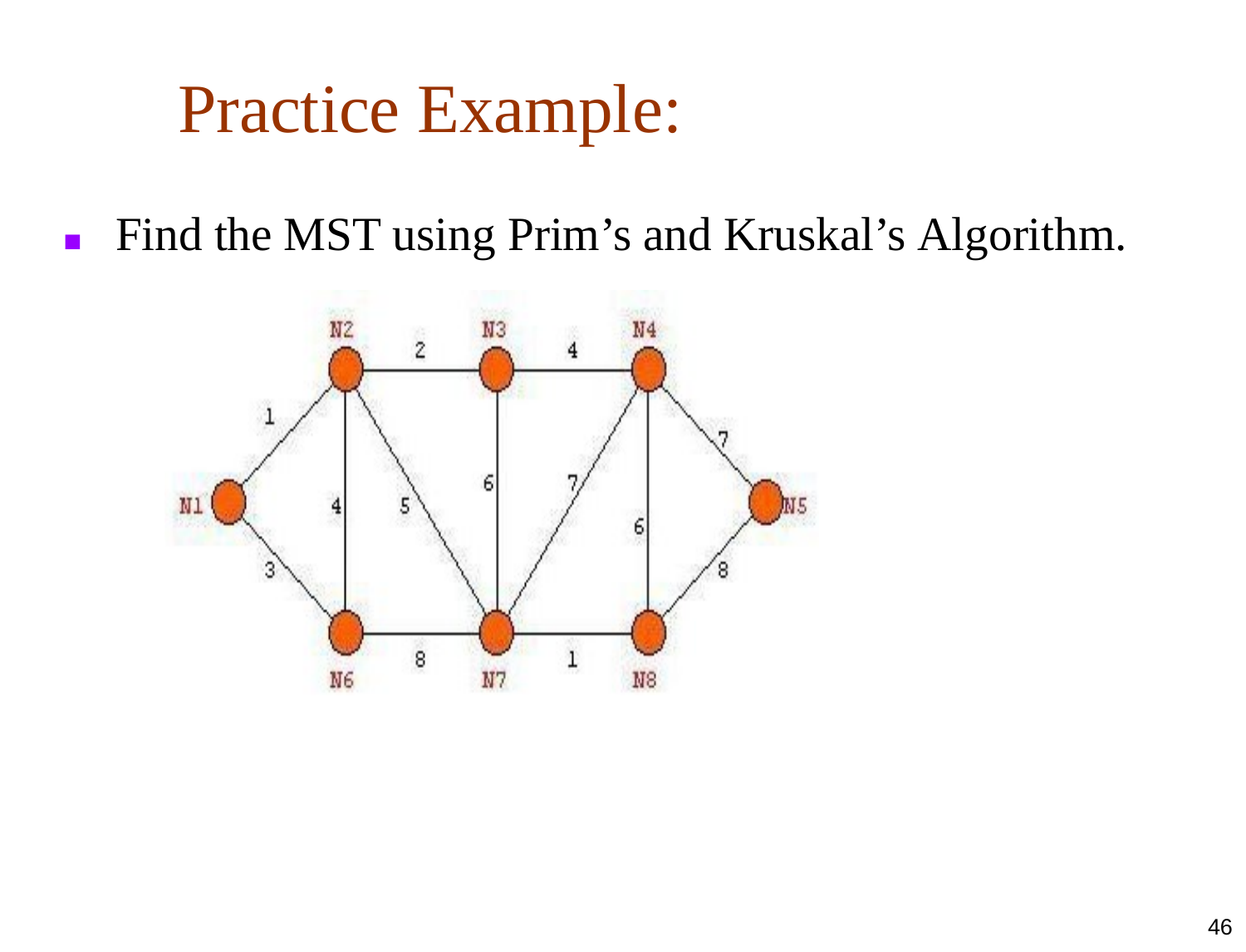

Practice Example:
◼	Find the MST using Prim’s and Kruskal’s Algorithm.

46